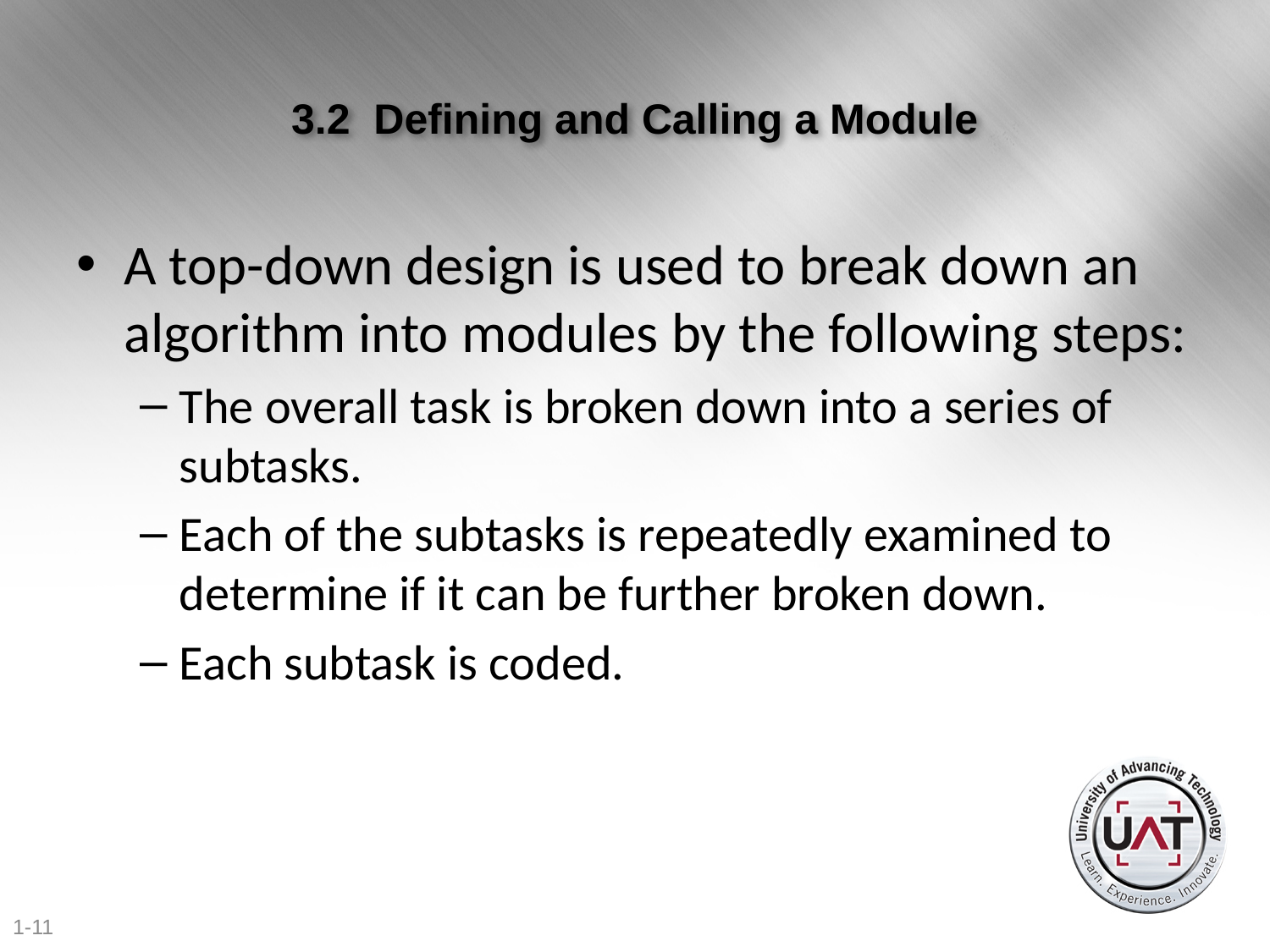

# 3.2  Defining and Calling a Module
A top-down design is used to break down an algorithm into modules by the following steps:
The overall task is broken down into a series of subtasks.
Each of the subtasks is repeatedly examined to determine if it can be further broken down.
Each subtask is coded.

1-11